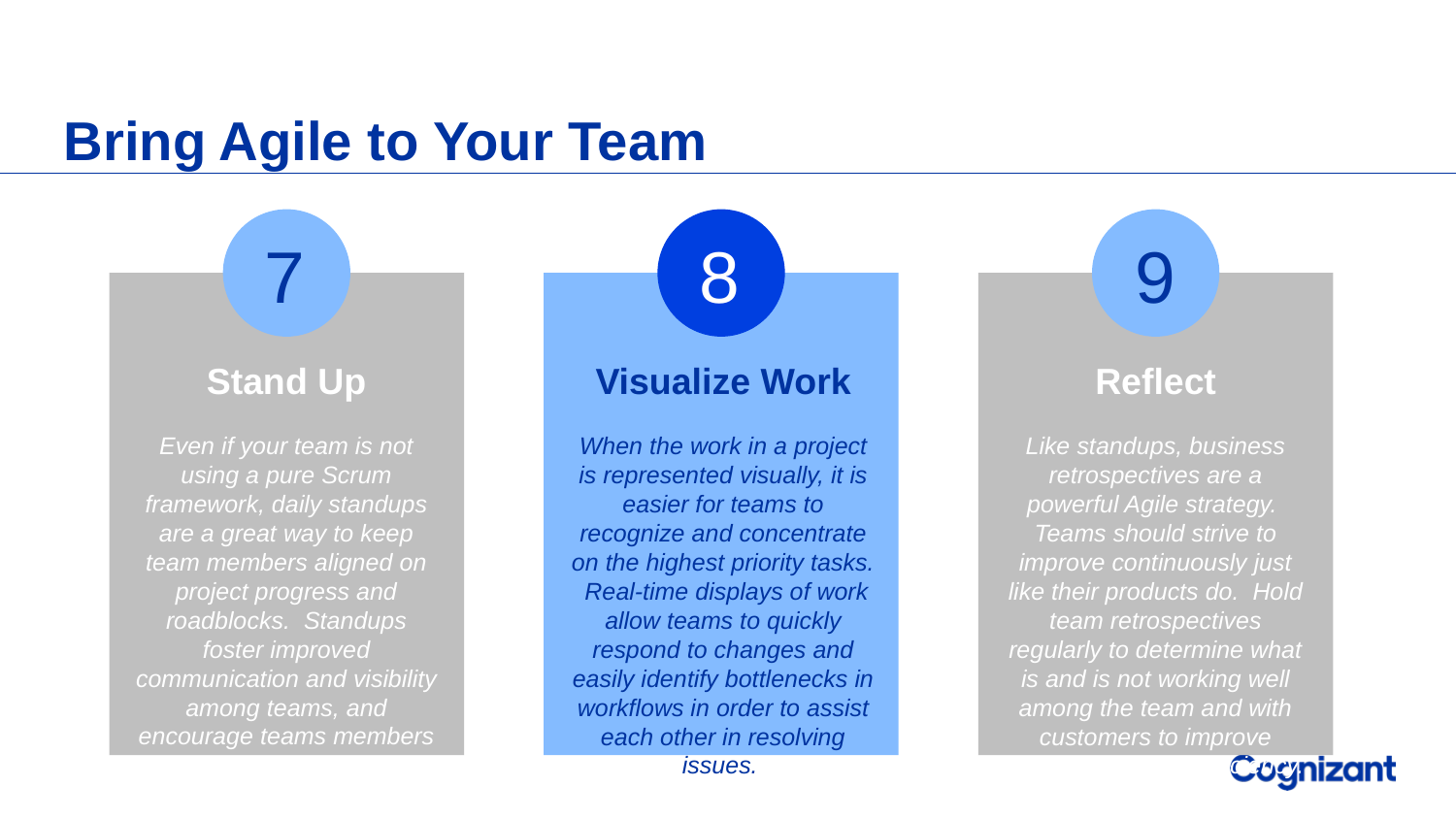

# Bring Agile to Your Team

7
8
9

Stand Up

Even if your team is not using a pure Scrum framework, daily standups are a great way to keep team members aligned on project progress and roadblocks.  Standups foster improved communication and visibility among teams, and encourage teams members to share ideas and help each other succeed.
Visualize Work

When the work in a project is represented visually, it is easier for teams to recognize and concentrate on the highest priority tasks.  Real-time displays of work allow teams to quickly respond to changes and easily identify bottlenecks in workflows in order to assist each other in resolving issues.
Reflect

Like standups, business retrospectives are a powerful Agile strategy.  Teams should strive to improve continuously just like their products do.  Hold team retrospectives regularly to determine what is and is not working well among the team and with customers to improve relationships and efficiency.